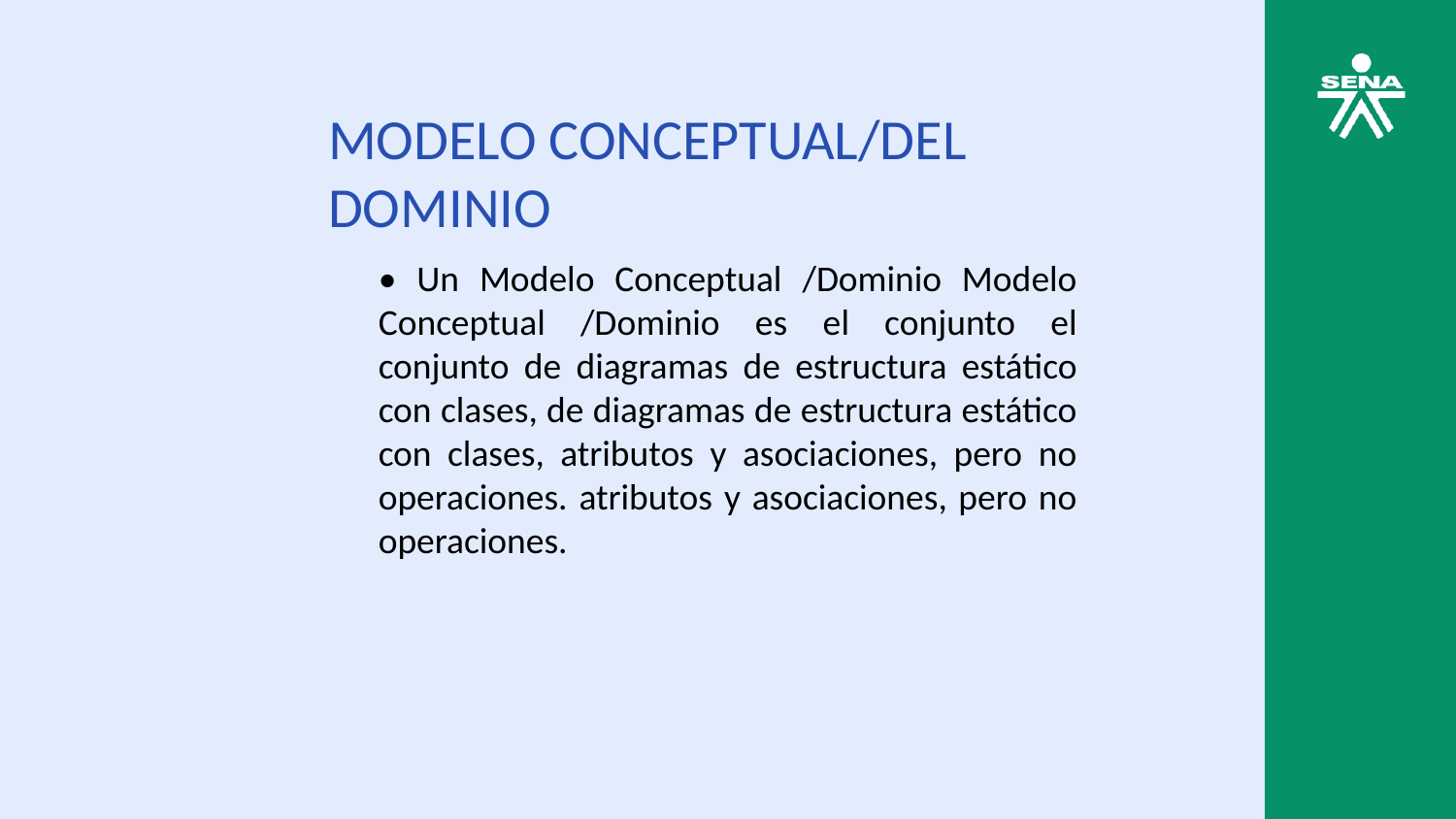

MODELO CONCEPTUAL/DEL DOMINIO
• Un Modelo Conceptual /Dominio Modelo Conceptual /Dominio es el conjunto el conjunto de diagramas de estructura estático con clases, de diagramas de estructura estático con clases, atributos y asociaciones, pero no operaciones. atributos y asociaciones, pero no operaciones.